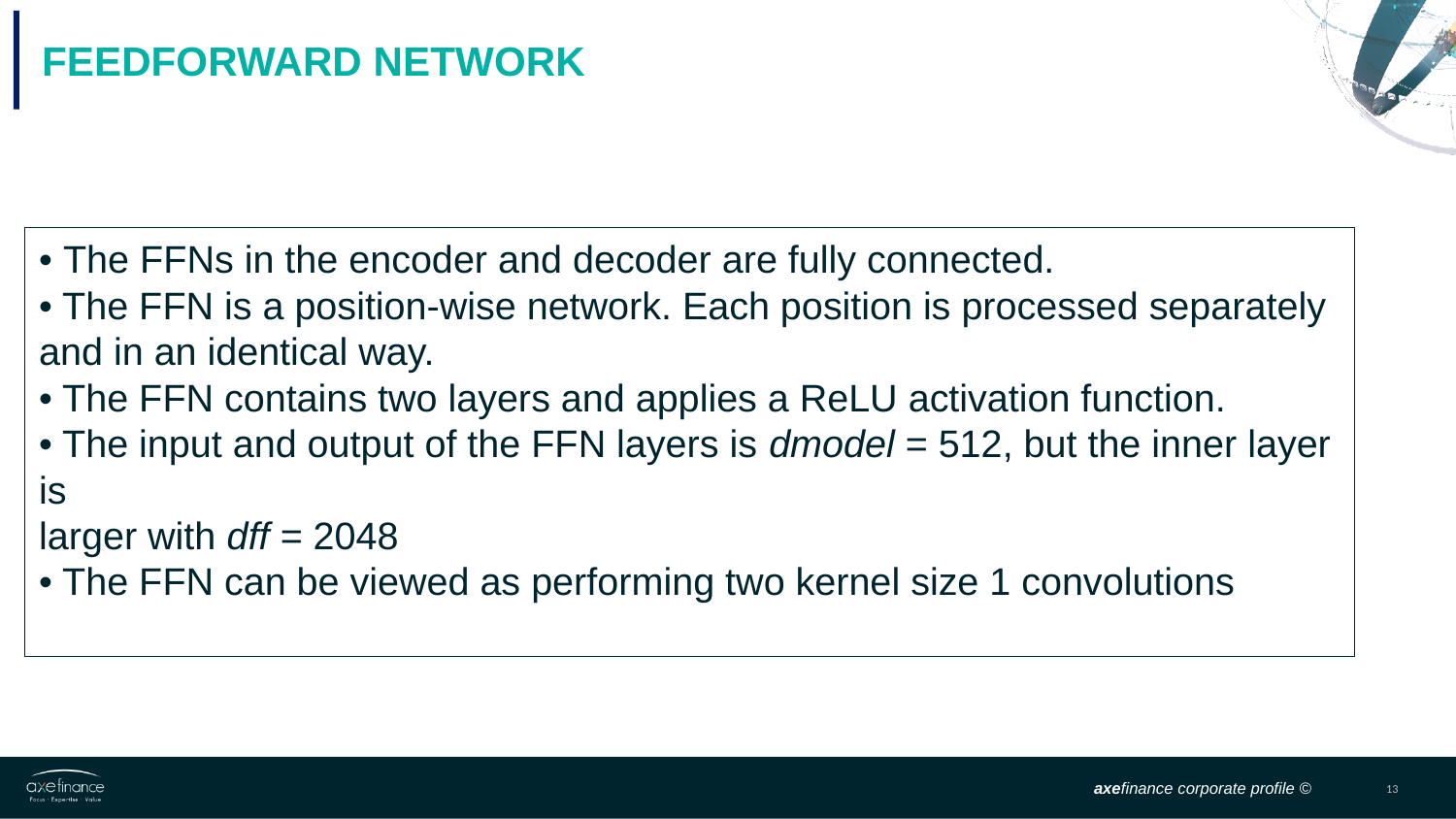

# feedforward network
• The FFNs in the encoder and decoder are fully connected.
• The FFN is a position-wise network. Each position is processed separately
and in an identical way.
• The FFN contains two layers and applies a ReLU activation function.
• The input and output of the FFN layers is dmodel = 512, but the inner layer is
larger with dff = 2048
• The FFN can be viewed as performing two kernel size 1 convolutions